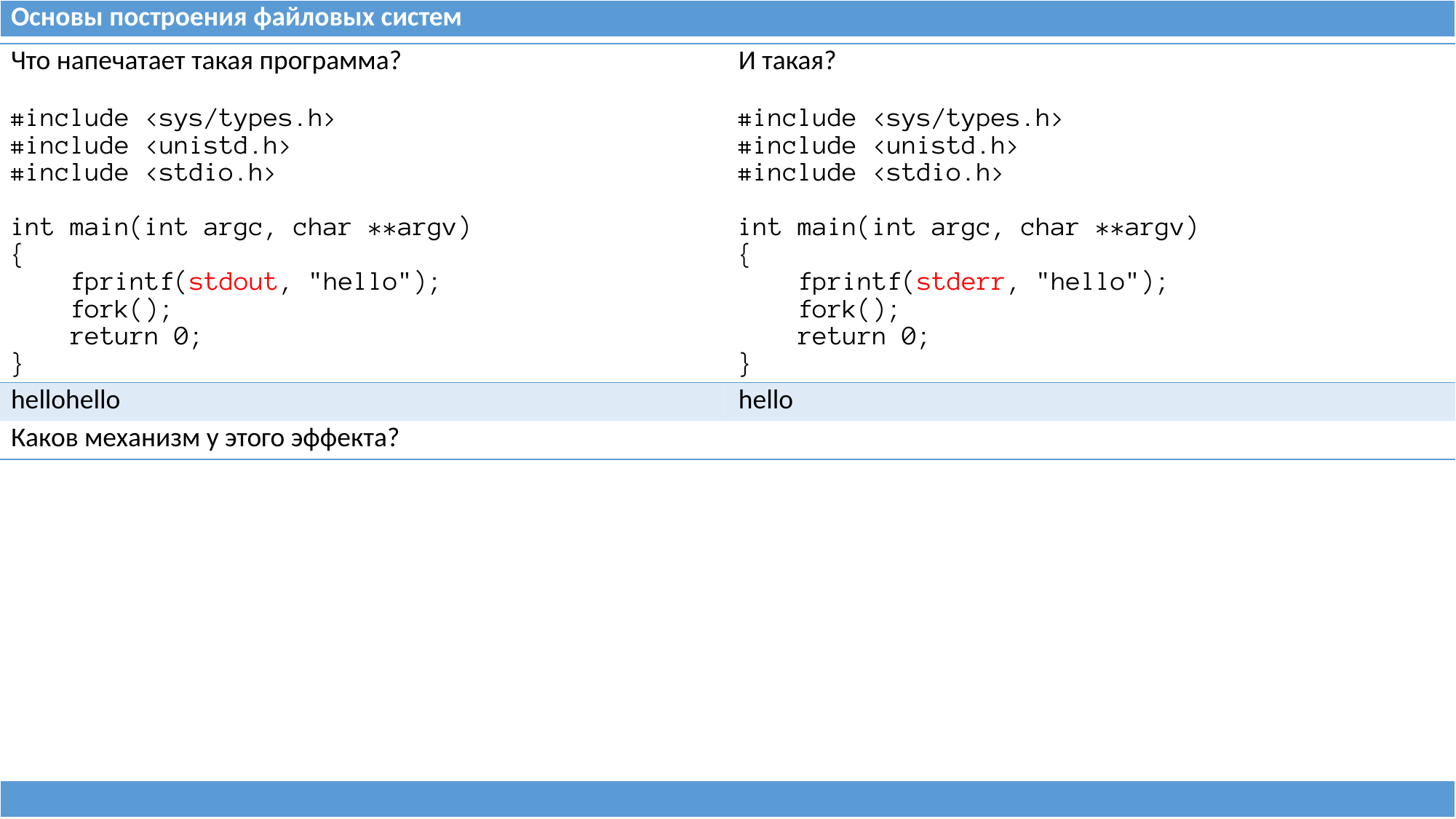

| Основы построения файловых систем |
| --- |
| Что напечатает такая программа? #include <sys/types.h> #include <unistd.h> #include <stdio.h> int main(int argc, char \*\*argv) { fprintf(stdout, "hello"); fork(); return 0; } | И такая? #include <sys/types.h> #include <unistd.h> #include <stdio.h> int main(int argc, char \*\*argv) { fprintf(stderr, "hello"); fork(); return 0; } |
| --- | --- |
| hellohello | hello |
| Каков механизм у этого эффекта? |  |
|  |
| --- |